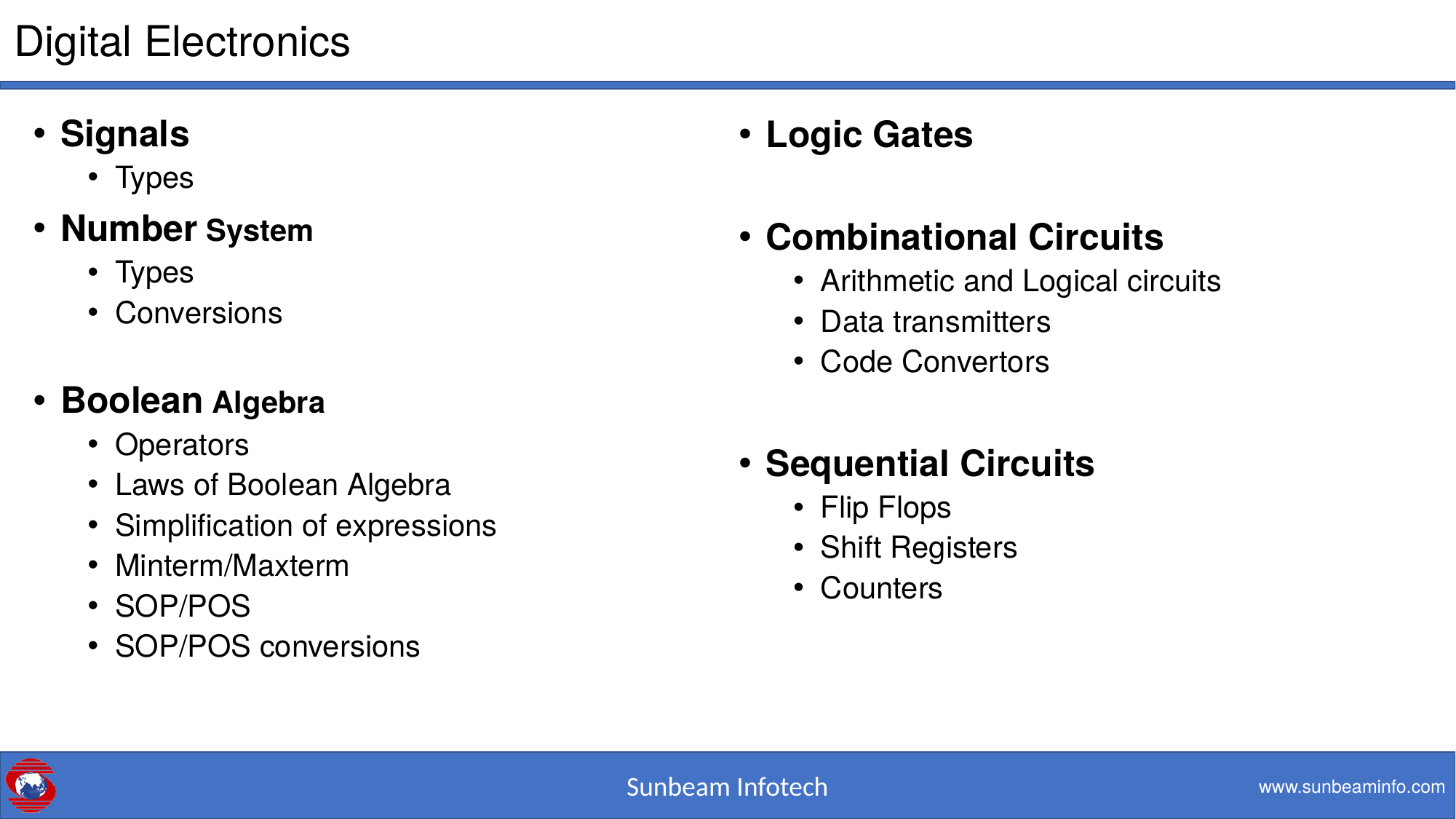

# Digital Electronics
Signals
Types
Number System
Types
Conversions

Boolean Algebra
Operators
Laws of Boolean Algebra
Simplification of expressions
Minterm/Maxterm
SOP/POS
SOP/POS conversions

Logic Gates

Combinational Circuits
Arithmetic and Logical circuits
Data transmitters
Code Convertors

Sequential Circuits
Flip Flops
Shift Registers
Counters